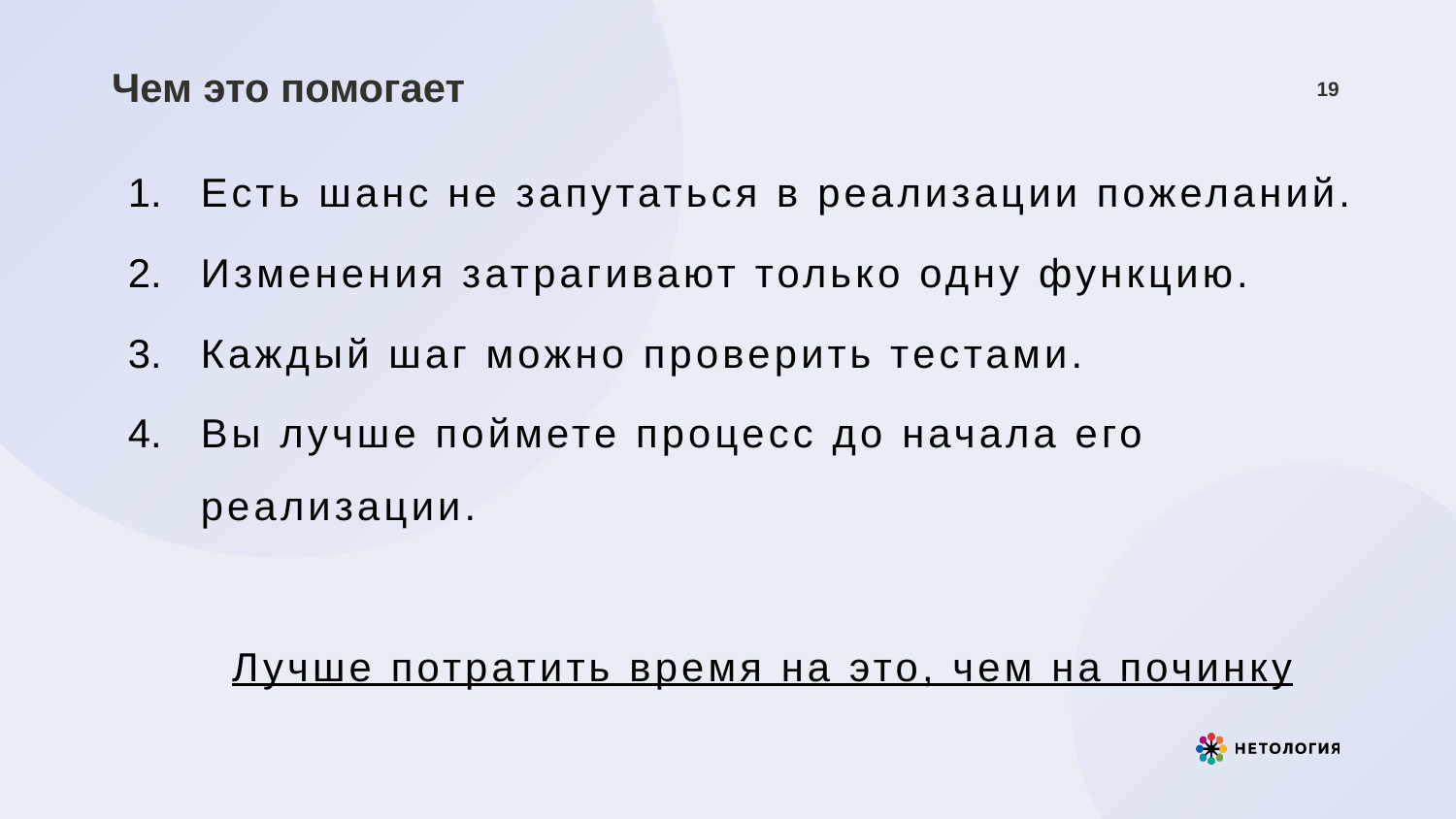

# Чем это помогает
19
Есть шанс не запутаться в реализации пожеланий.
Изменения затрагивают только одну функцию.
Каждый шаг можно проверить тестами.
Вы лучше поймете процесс до начала его реализации.

Лучше потратить время на это, чем на починку